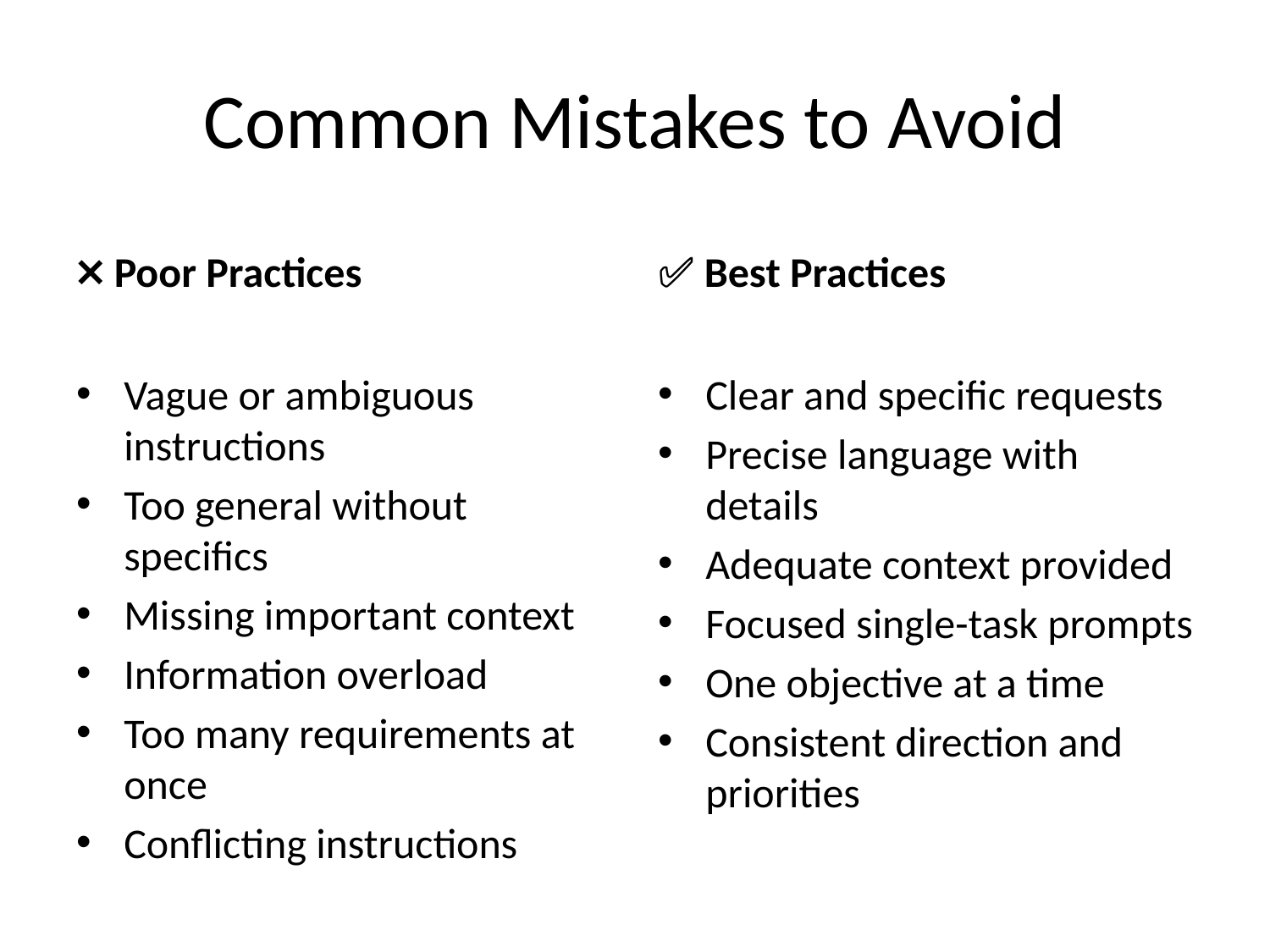

# Common Mistakes to Avoid
❌ Poor Practices
✅ Best Practices

Vague or ambiguous instructions
Too general without specifics
Missing important context
Information overload
Too many requirements at once
Conflicting instructions

Clear and specific requests
Precise language with details
Adequate context provided
Focused single-task prompts
One objective at a time
Consistent direction and priorities